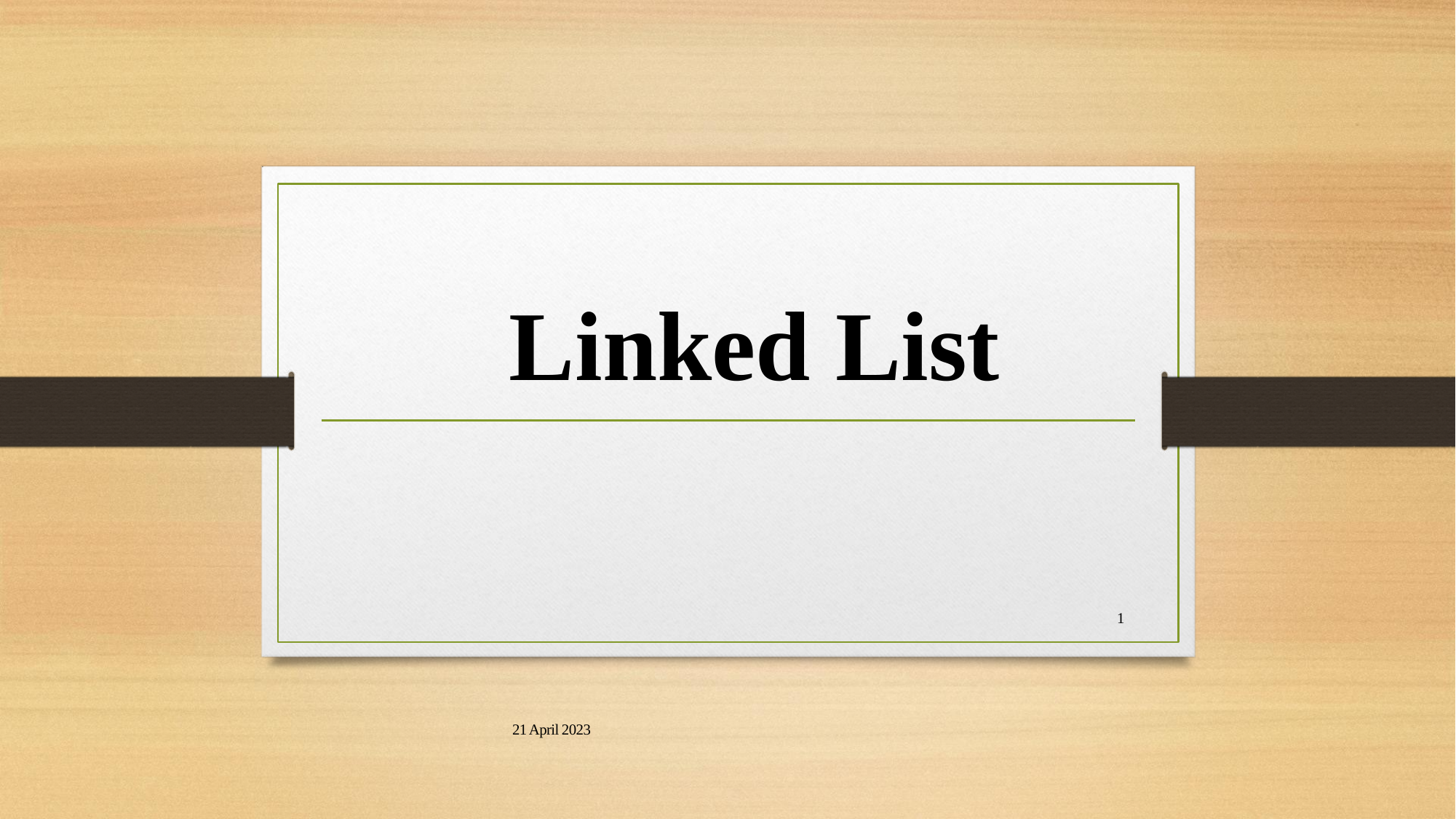

# Linked List
1
21 April 2023